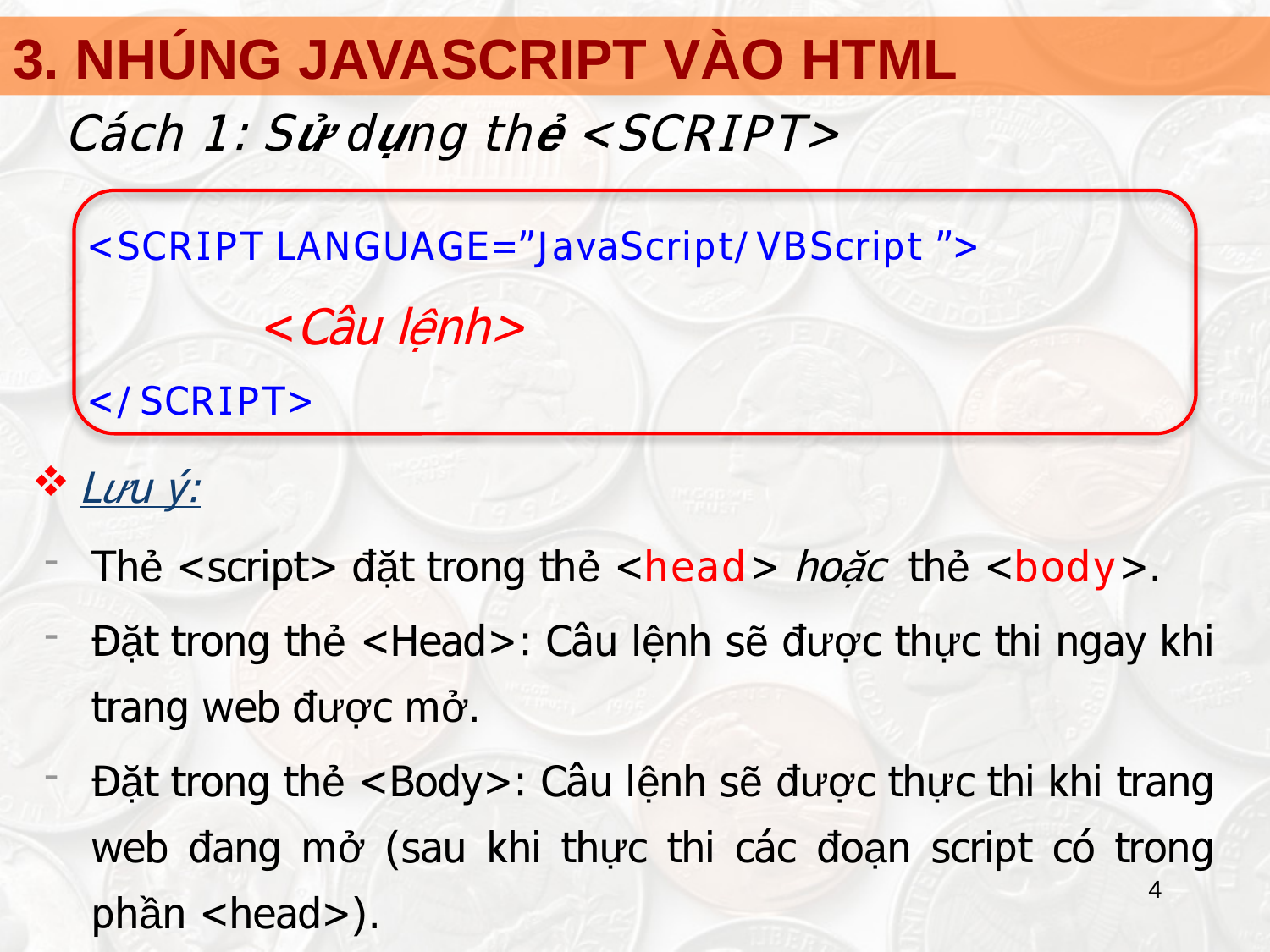

3. NHÚNG JAVASCRIPT VÀO HTML
Cách 1: Sử dụng thẻ <SCRIPT>

<SCRIPT LANGUAGE=”JavaScript/VBScript ”>
		<Câu lệnh>
</SCRIPT>
Lưu ý:
Thẻ <script> đặt trong thẻ <head> hoặc  thẻ <body>.
Đặt trong thẻ <Head>: Câu lệnh sẽ được thực thi ngay khi trang web được mở.
Đặt trong thẻ <Body>: Câu lệnh sẽ được thực thi khi trang web đang mở (sau khi thực thi các đoạn script có trong phần <head>).
4